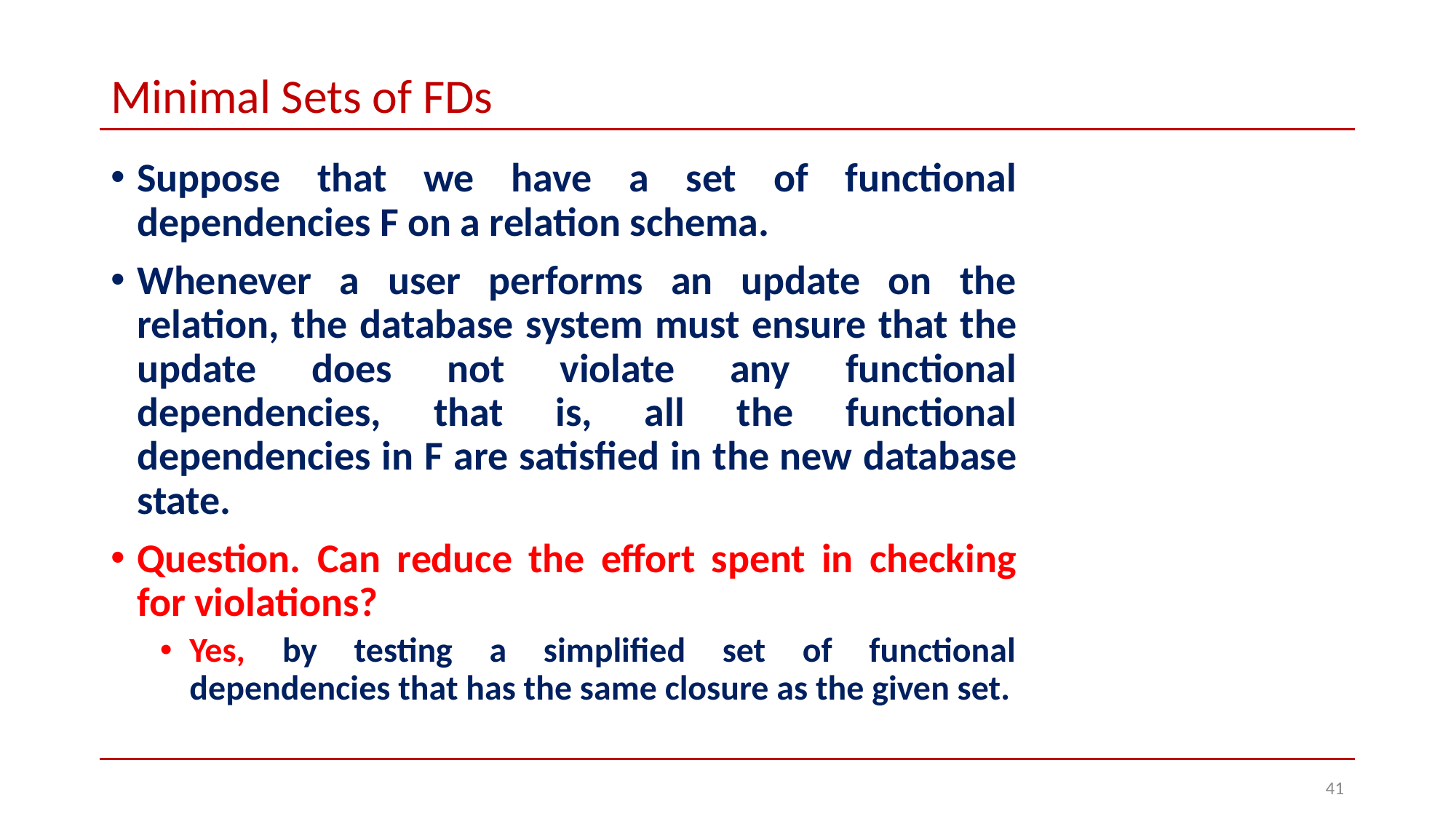

# Minimal Sets of FDs
Suppose that we have a set of functional dependencies F on a relation schema.
Whenever a user performs an update on the relation, the database system must ensure that the update does not violate any functional dependencies, that is, all the functional dependencies in F are satisfied in the new database state.
Question. Can reduce the effort spent in checking for violations?
Yes, by testing a simplified set of functional dependencies that has the same closure as the given set.
41